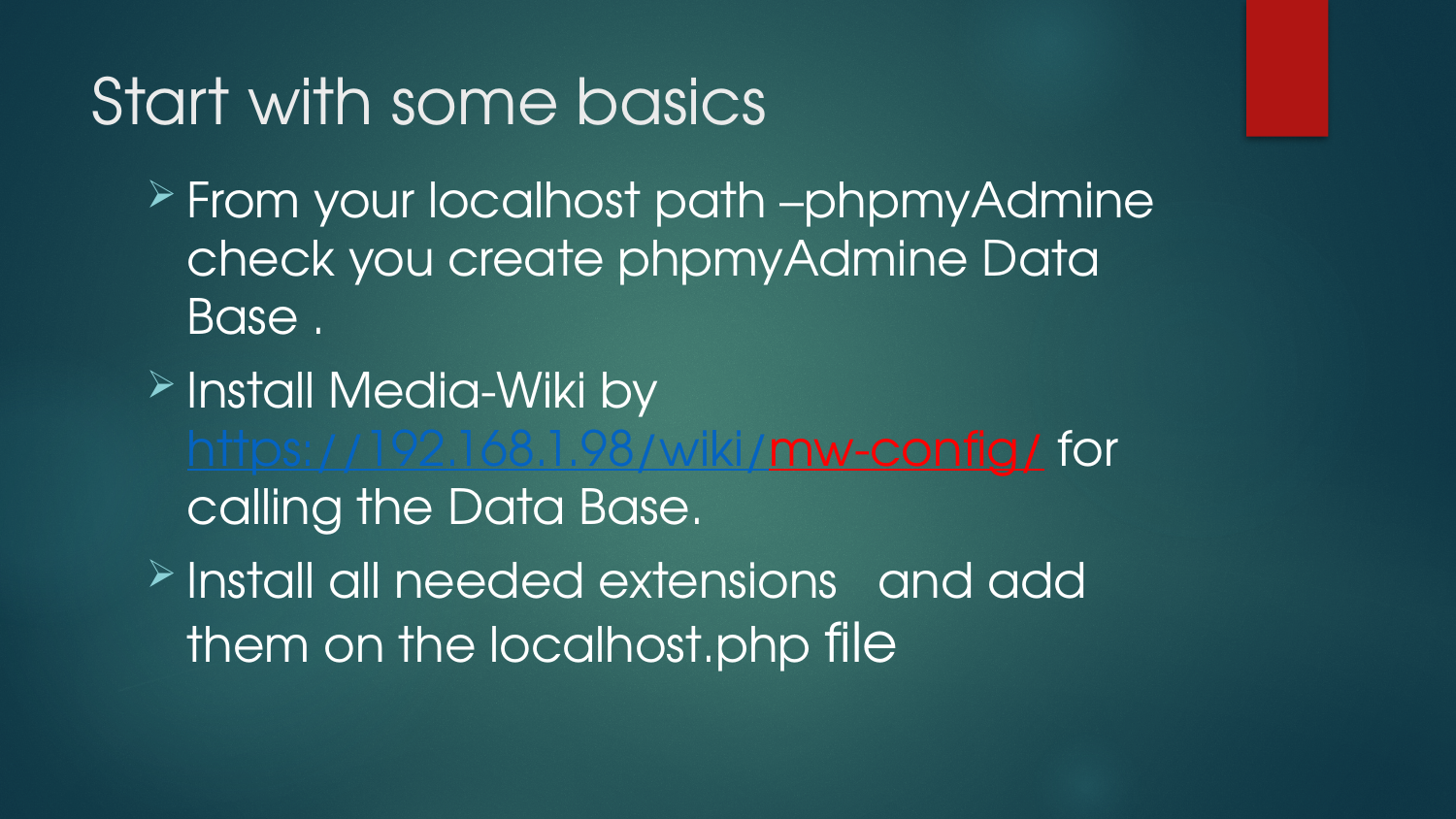

# Start with some basics
From your localhost path –phpmyAdmine check you create phpmyAdmine Data Base .
Install Media-Wiki by https://192.168.1.98/wiki/mw-config/ for  calling the Data Base.
Install all needed extensions   and add them on the localhost.php file